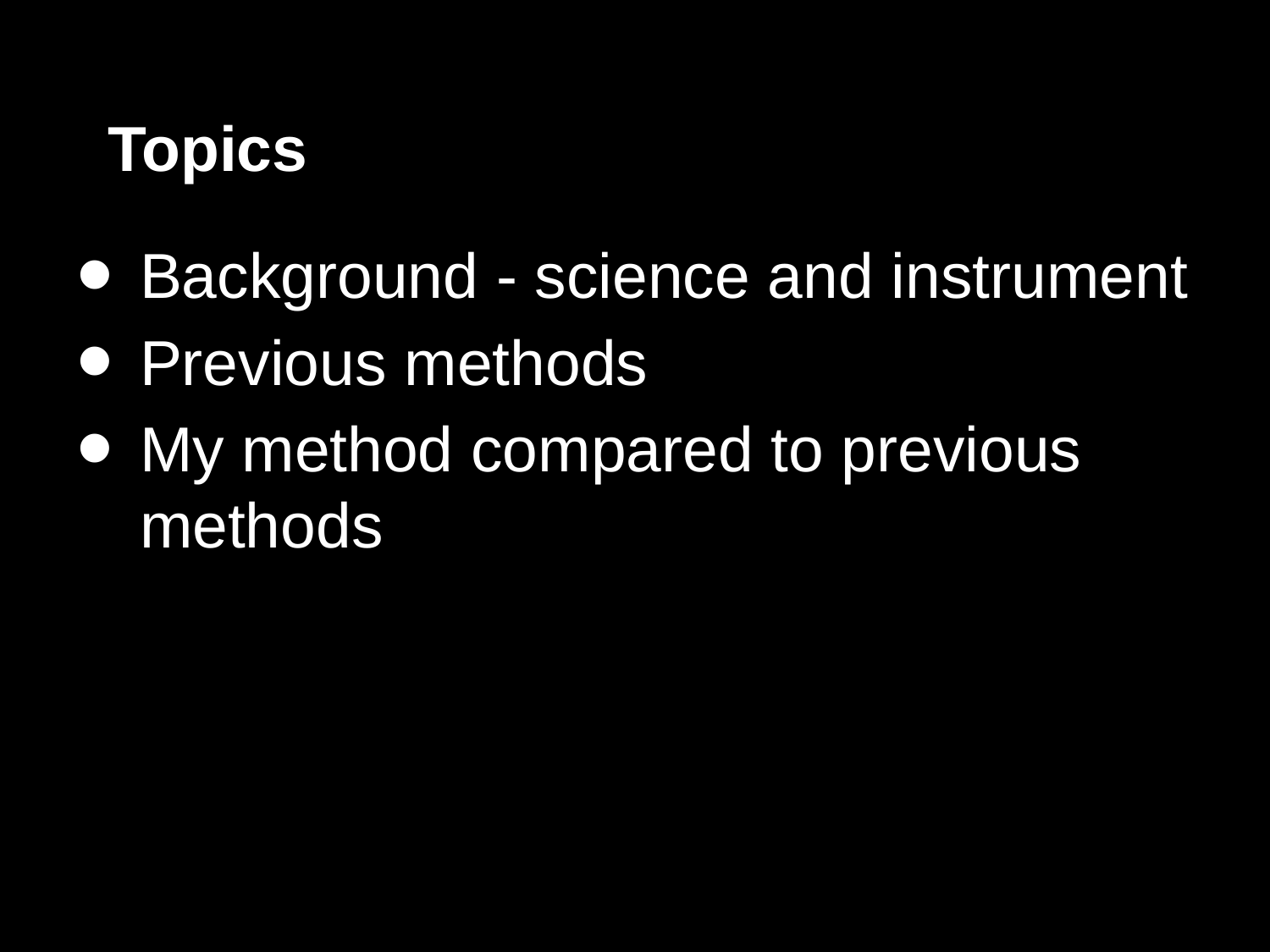

# Topics
Background - science and instrument
Previous methods
My method compared to previous methods